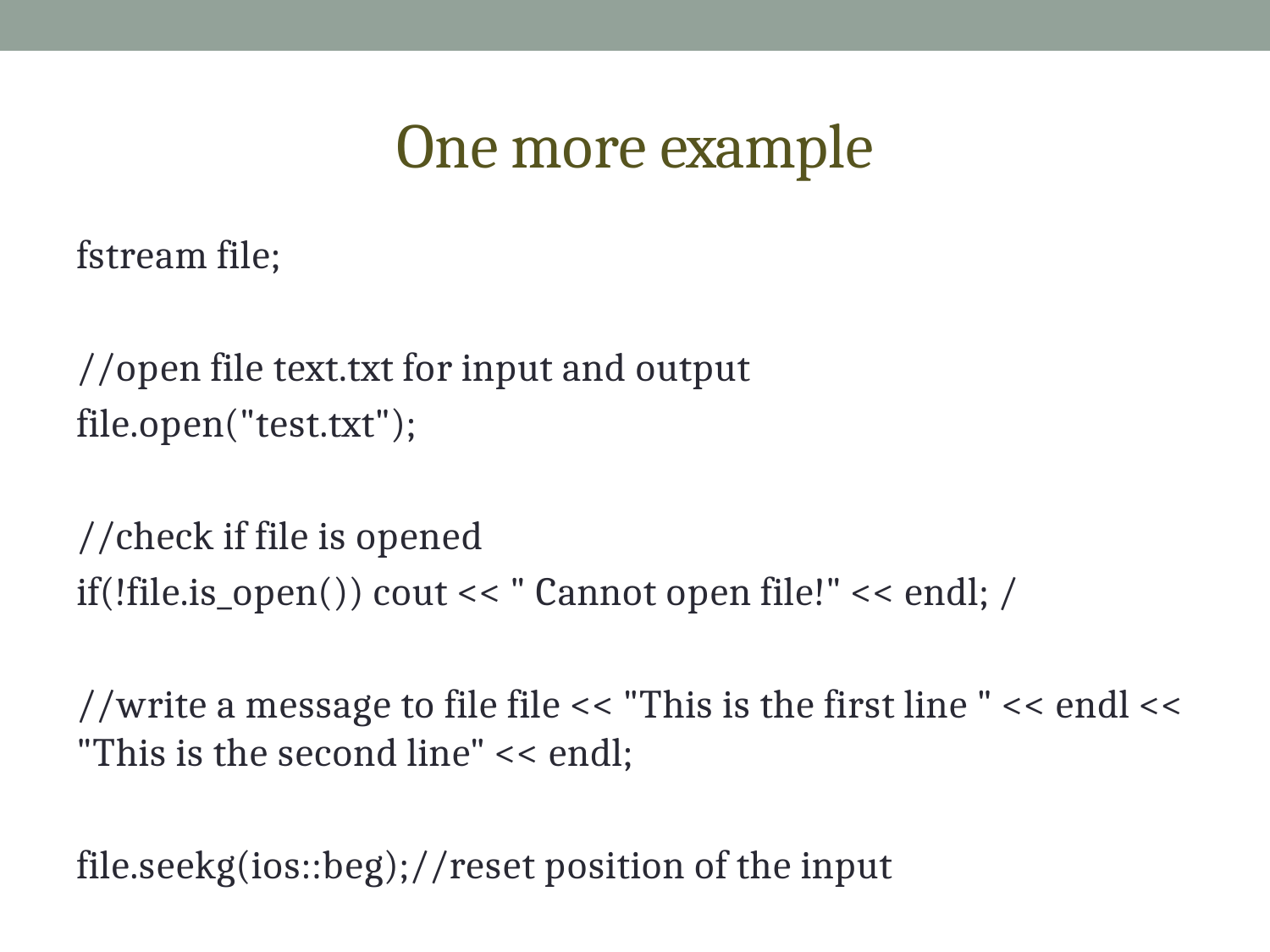

# One more example
fstream file;

//open file text.txt for input and output
file.open("test.txt");

//check if file is opened
if(!file.is_open()) cout << " Cannot open file!" << endl; /

//write a message to file file << "This is the first line " << endl << "This is the second line" << endl;

file.seekg(ios::beg);//reset position of the input